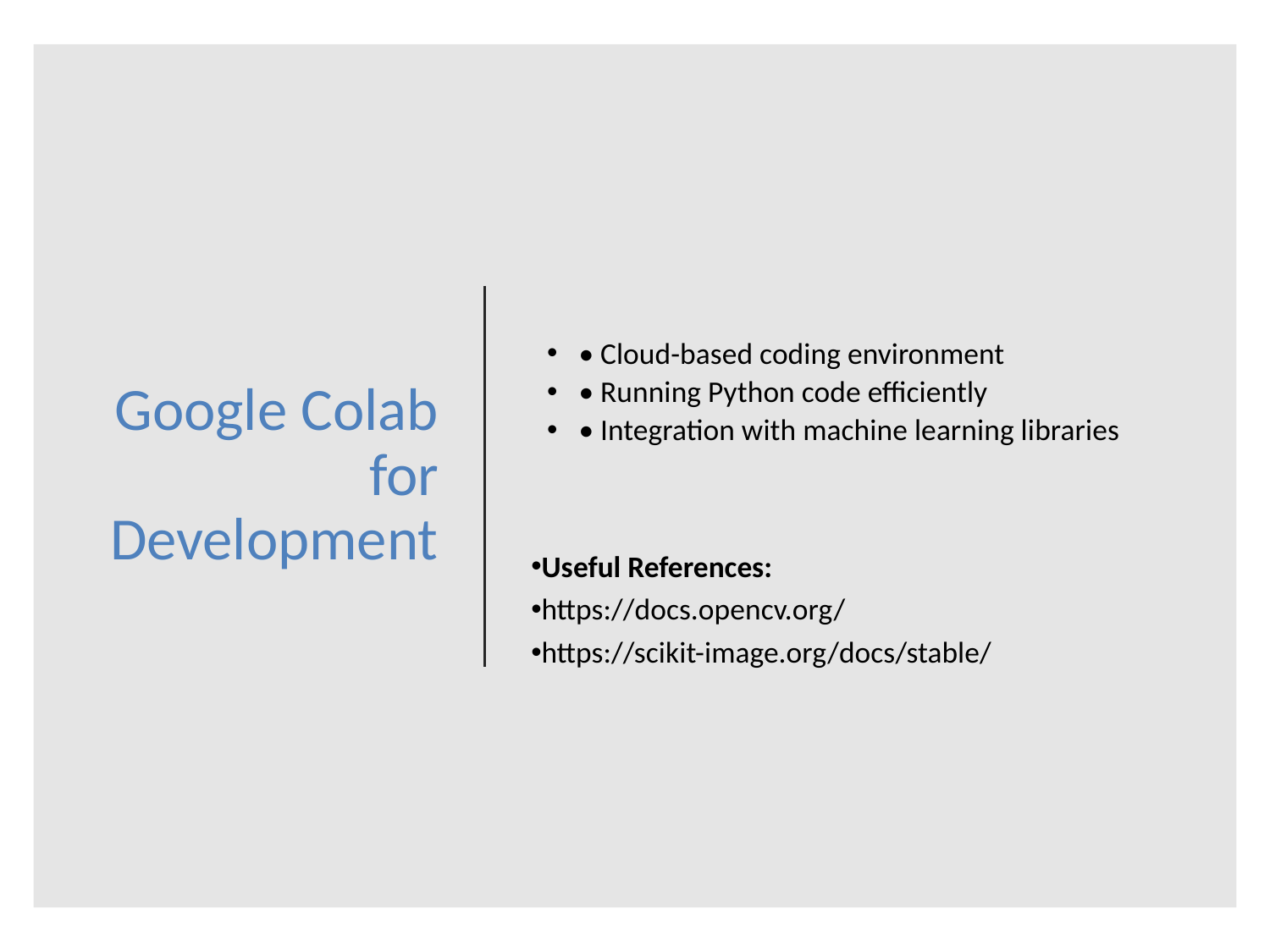

# Google Colab for Development
• Cloud-based coding environment
• Running Python code efficiently
• Integration with machine learning libraries

Useful References:
https://docs.opencv.org/
https://scikit-image.org/docs/stable/